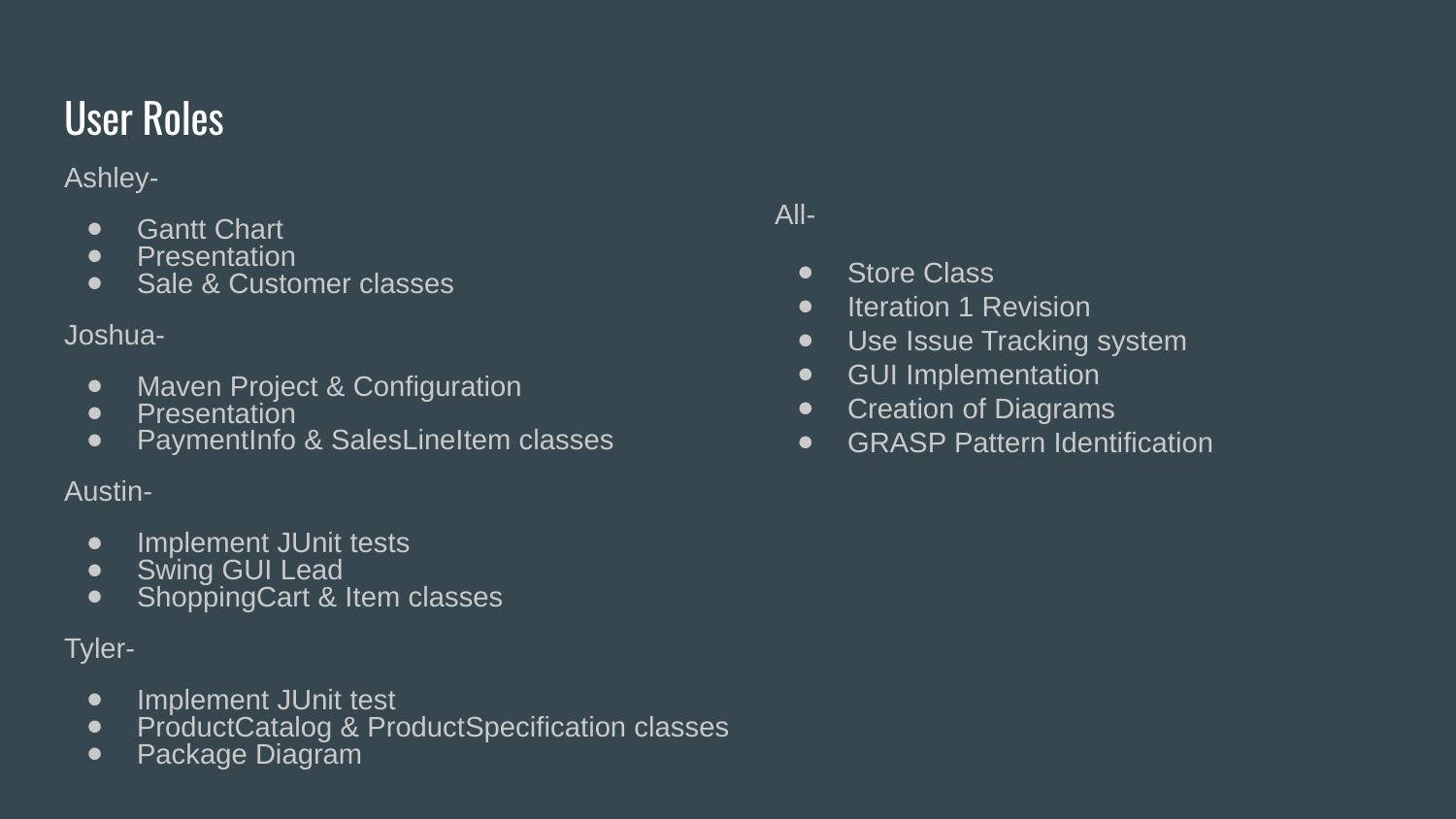

# User Roles
Ashley-
Gantt Chart
Presentation
Sale & Customer classes
Joshua-
Maven Project & Configuration
Presentation
PaymentInfo & SalesLineItem classes
Austin-
Implement JUnit tests
Swing GUI Lead
ShoppingCart & Item classes
Tyler-
Implement JUnit test
ProductCatalog & ProductSpecification classes
Package Diagram
All-
Store Class
Iteration 1 Revision
Use Issue Tracking system
GUI Implementation
Creation of Diagrams
GRASP Pattern Identification